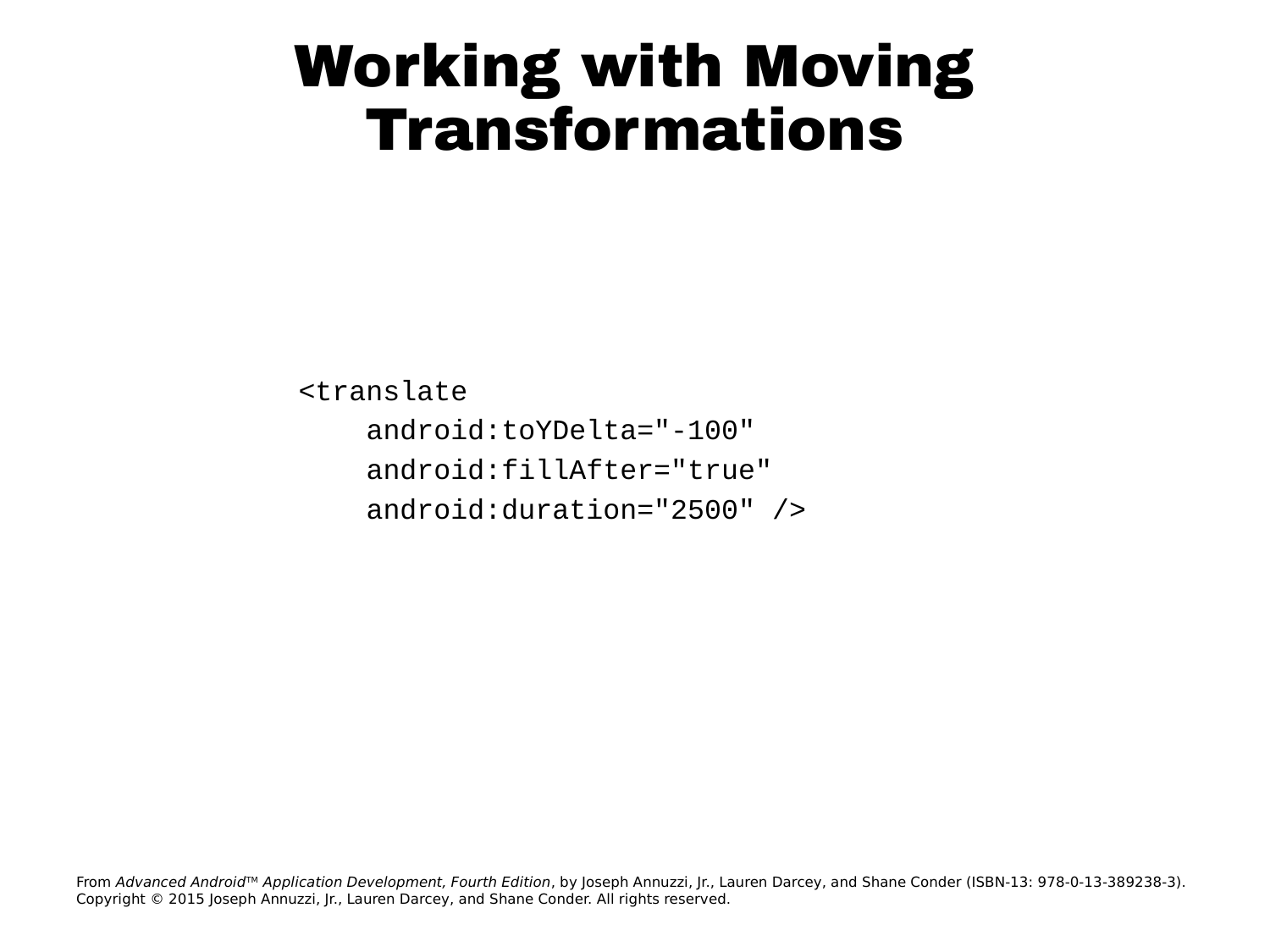

# Working with Moving Transformations

<translate
    android:toYDelta="-100"
    android:fillAfter="true"
    android:duration="2500" />
From Advanced AndroidTM Application Development, Fourth Edition, by Joseph Annuzzi, Jr., Lauren Darcey, and Shane Conder (ISBN-13: 978-0-13-389238-3). Copyright © 2015 Joseph Annuzzi, Jr., Lauren Darcey, and Shane Conder. All rights reserved.